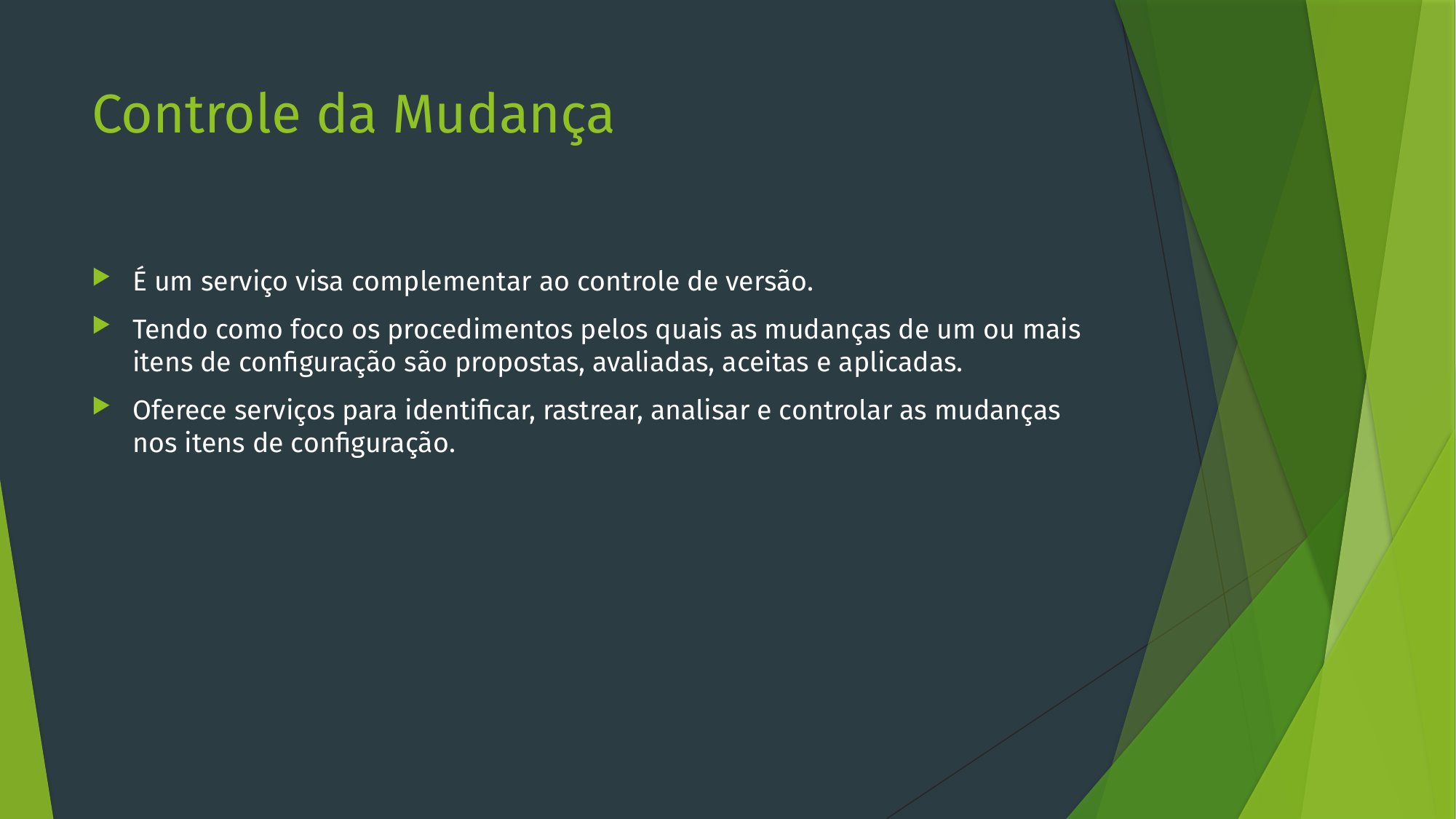

# Controle da Mudança
É um serviço visa complementar ao controle de versão.
Tendo como foco os procedimentos pelos quais as mudanças de um ou mais itens de configuração são propostas, avaliadas, aceitas e aplicadas.
Oferece serviços para identificar, rastrear, analisar e controlar as mudanças nos itens de configuração.